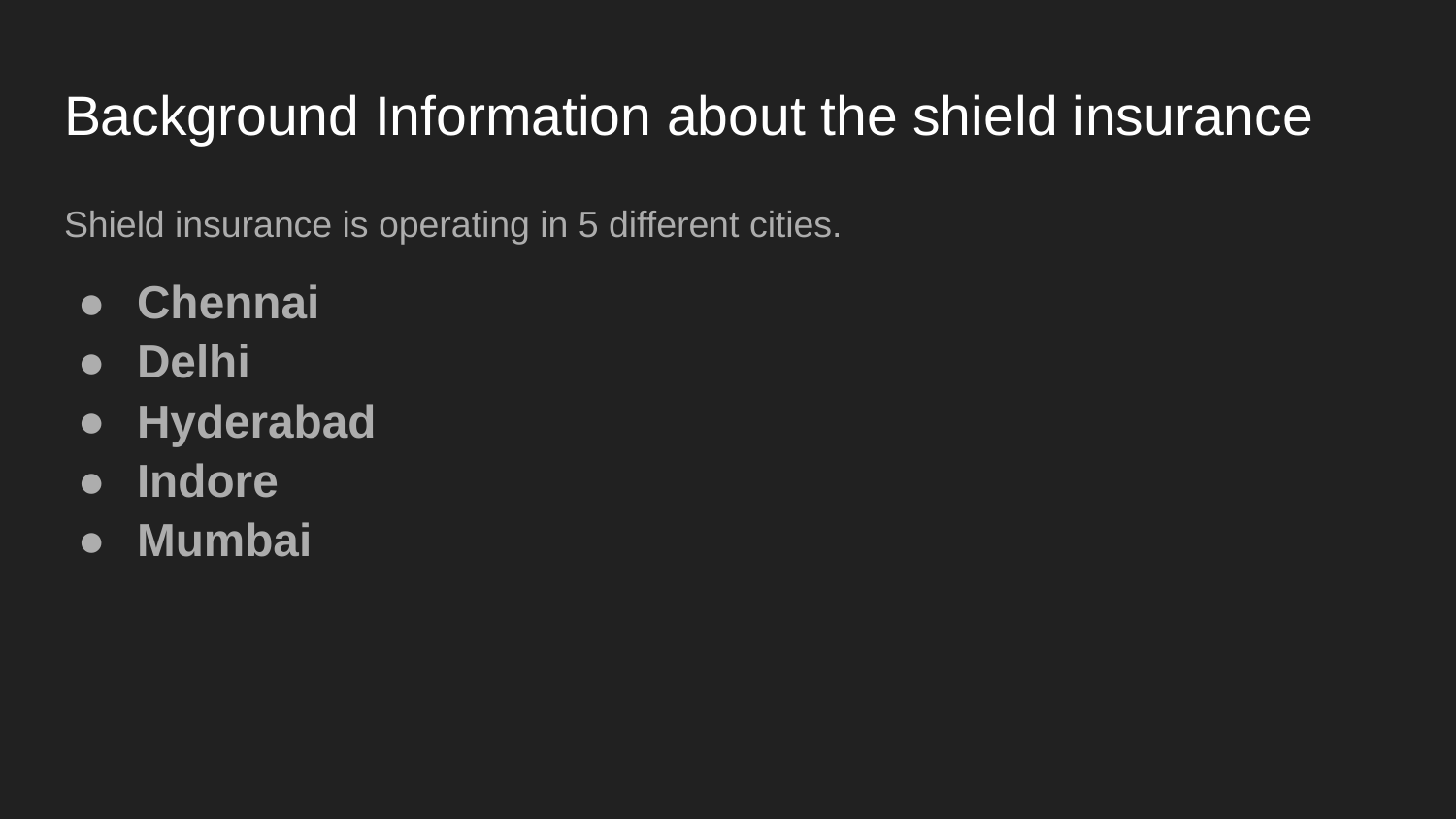

# Background Information about the shield insurance
Shield insurance is operating in 5 different cities.
Chennai
Delhi
Hyderabad
Indore
Mumbai